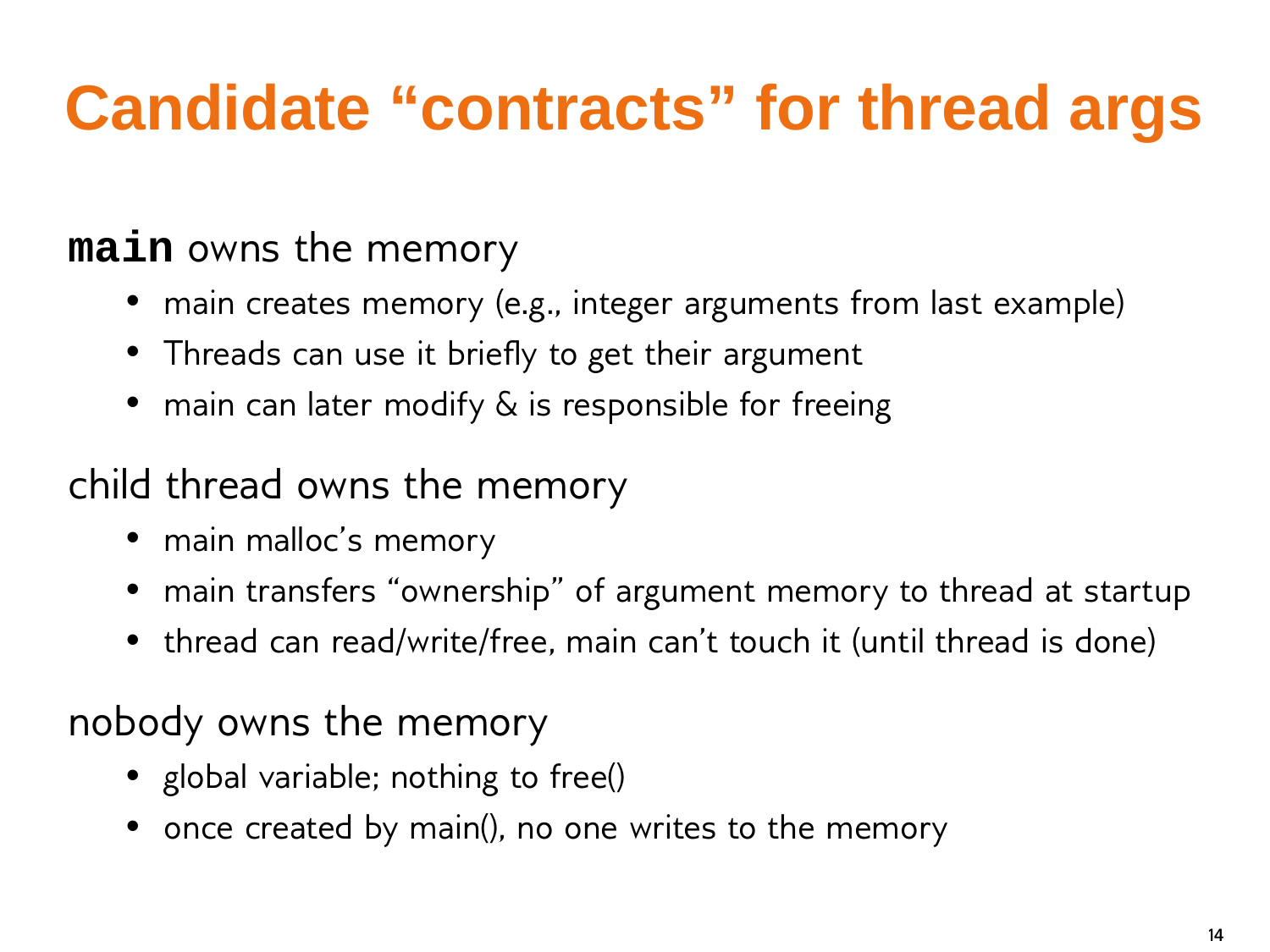

# Candidate “contracts” for thread args
main owns the memory
main creates memory (e.g., integer arguments from last example)
Threads can use it briefly to get their argument
main can later modify & is responsible for freeing
child thread owns the memory
main malloc’s memory
main transfers “ownership” of argument memory to thread at startup
thread can read/write/free, main can’t touch it (until thread is done)
nobody owns the memory
global variable; nothing to free()
once created by main(), no one writes to the memory